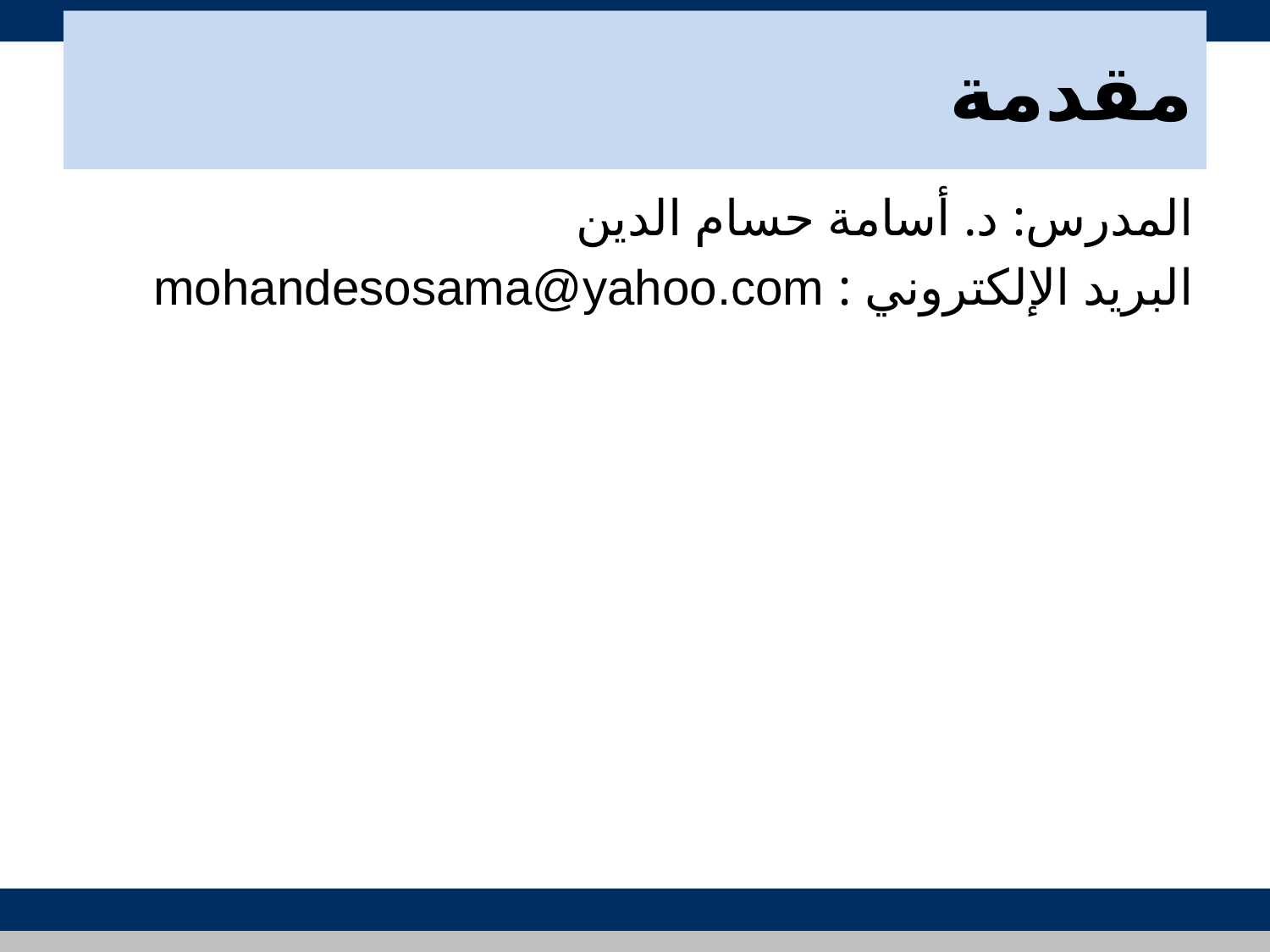

# مقدمة
المدرس: د. أسامة حسام الدين
البريد الإلكتروني : mohandesosama@yahoo.com